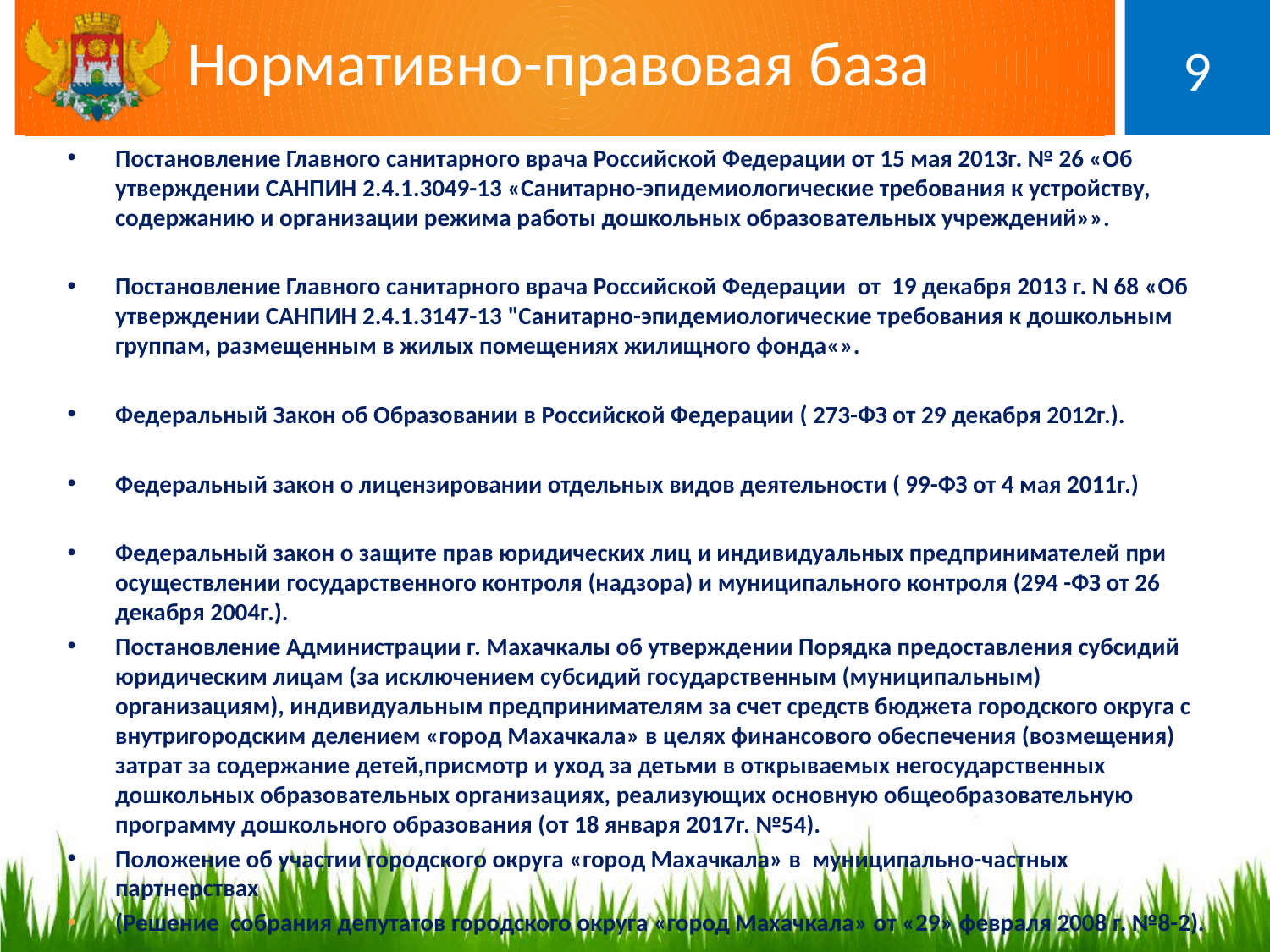

Нормативно-правовая база
9
Постановление Главного санитарного врача Российской Федерации от 15 мая 2013г. № 26 «Об утверждении САНПИН 2.4.1.3049-13 «Санитарно-эпидемиологические требования к устройству, содержанию и организации режима работы дошкольных образовательных учреждений»».

Постановление Главного санитарного врача Российской Федерации  от  19 декабря 2013 г. N 68 «Об утверждении САНПИН 2.4.1.3147-13 "Санитарно-эпидемиологические требования к дошкольным группам, размещенным в жилых помещениях жилищного фонда«».

Федеральный Закон об Образовании в Российской Федерации ( 273-ФЗ от 29 декабря 2012г.).

Федеральный закон о лицензировании отдельных видов деятельности ( 99-ФЗ от 4 мая 2011г.)

Федеральный закон о защите прав юридических лиц и индивидуальных предпринимателей при осуществлении государственного контроля (надзора) и муниципального контроля (294 -ФЗ от 26 декабря 2004г.).
Постановление Администрации г. Махачкалы об утверждении Порядка предоставления субсидий юридическим лицам (за исключением субсидий государственным (муниципальным) организациям), индивидуальным предпринимателям за счет средств бюджета городского округа с внутригородским делением «город Махачкала» в целях финансового обеспечения (возмещения) затрат за содержание детей,присмотр и уход за детьми в открываемых негосударственных дошкольных образовательных организациях, реализующих основную общеобразовательную программу дошкольного образования (от 18 января 2017г. №54).
Положение об участии городского округа «город Махачкала» в  муниципально-частных партнерствах
(Решение  собрания депутатов городского округа «город Махачкала» от «29» февраля 2008 г. №8-2).